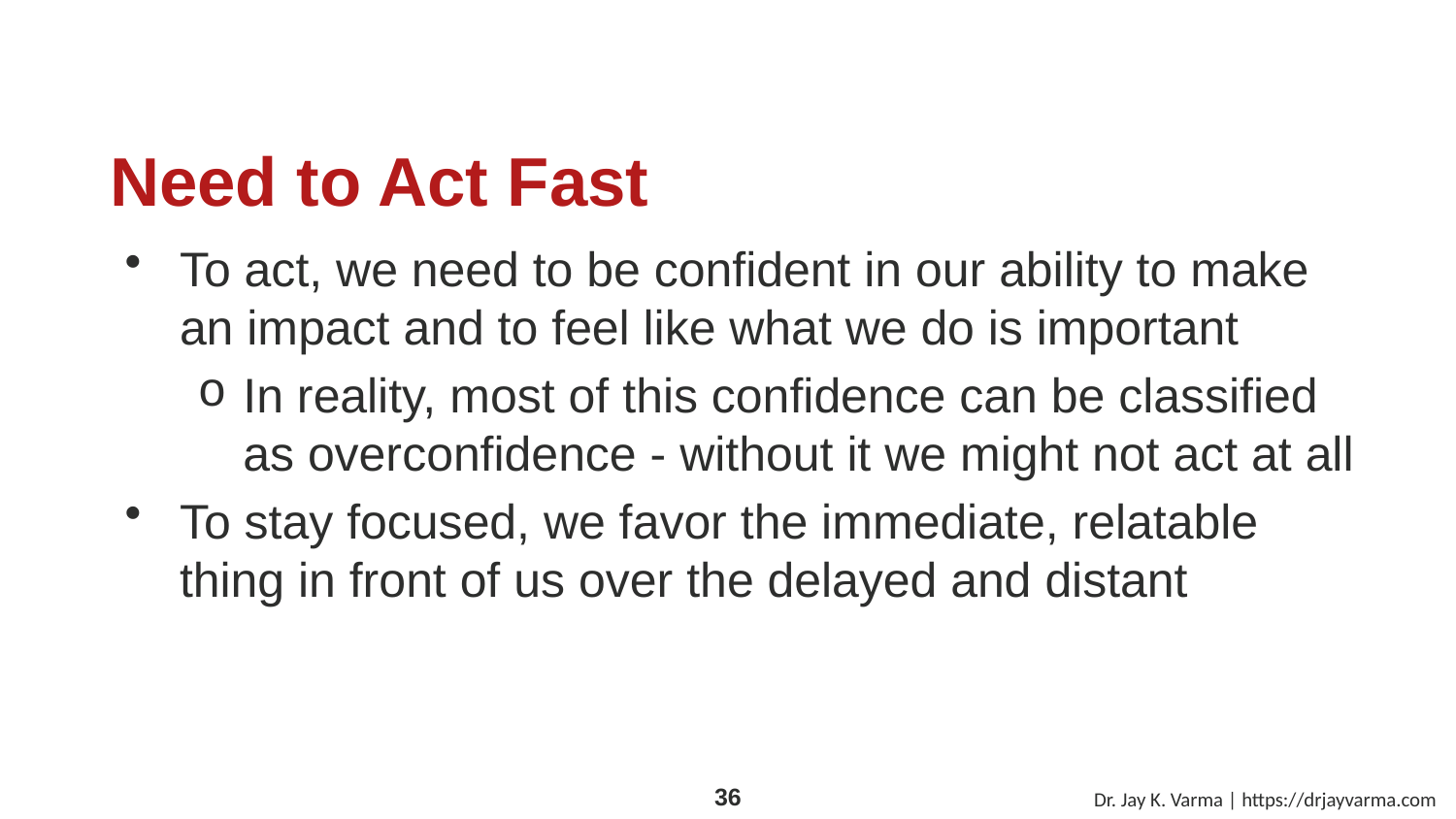

# Need to Act Fast
To act, we need to be confident in our ability to make an impact and to feel like what we do is important
In reality, most of this confidence can be classified as overconfidence - without it we might not act at all
To stay focused, we favor the immediate, relatable thing in front of us over the delayed and distant
Dr. Jay K. Varma | https://drjayvarma.com